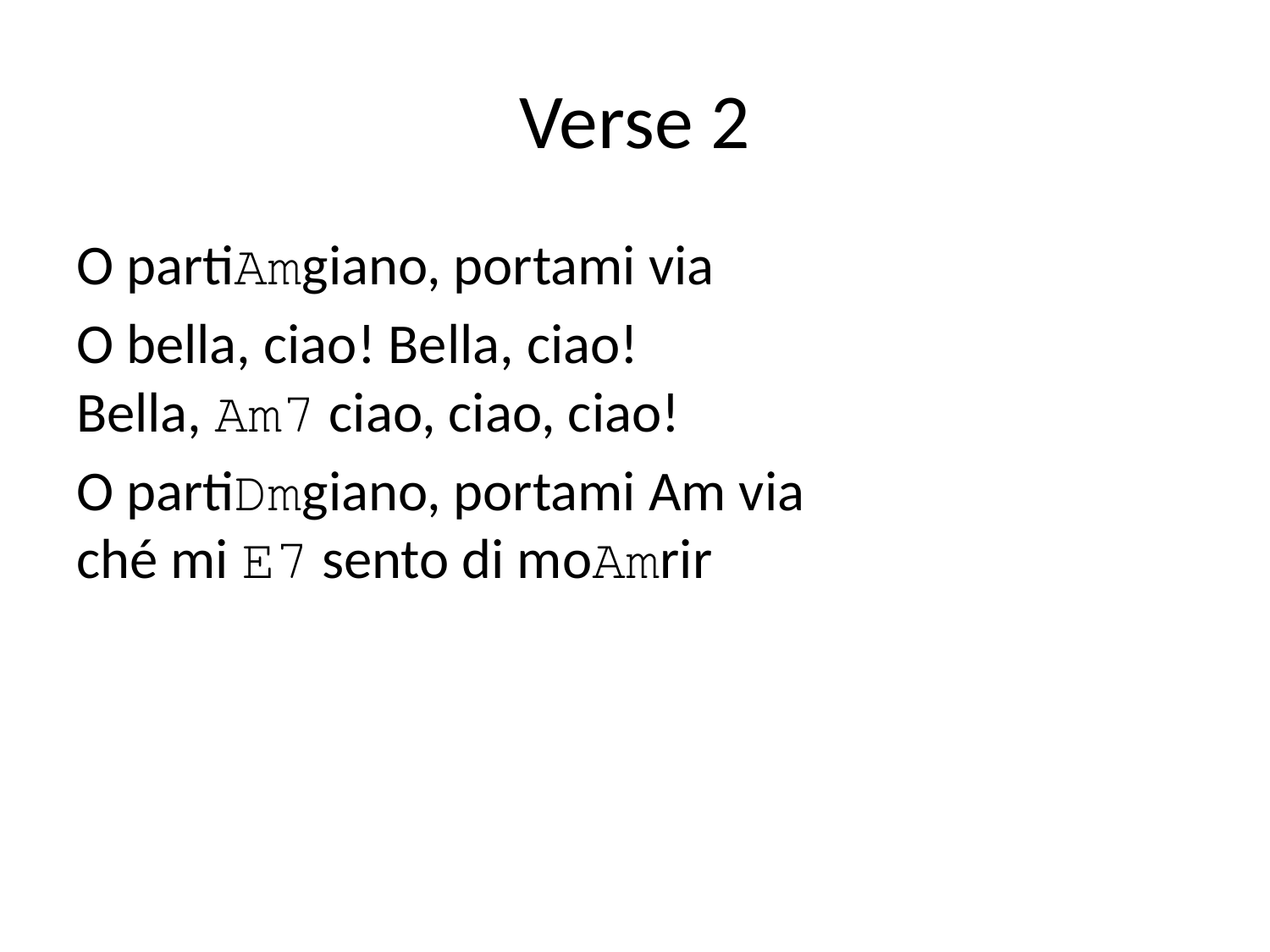

# Verse 2
O partiAmgiano, portami via
O bella, ciao! Bella, ciao!
Bella, Am7 ciao, ciao, ciao!
O partiDmgiano, portami Am via
ché mi E7 sento di moAmrir